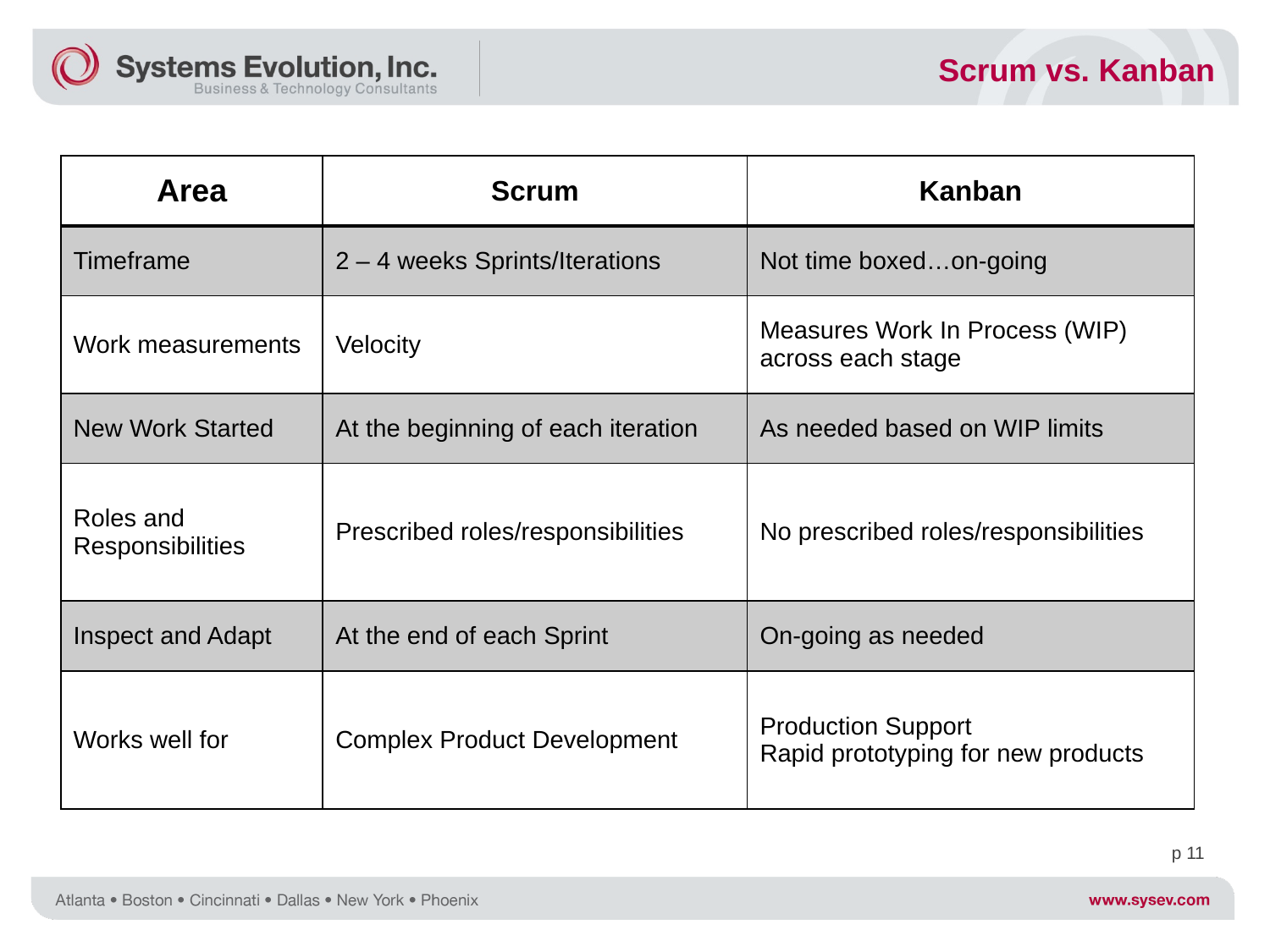

Scrum vs. Kanban
| Area | Scrum | Kanban |
| --- | --- | --- |
| Timeframe | 2 – 4 weeks Sprints/Iterations | Not time boxed…on-going |
| Work measurements | Velocity | Measures Work In Process (WIP) across each stage |
| New Work Started | At the beginning of each iteration | As needed based on WIP limits |
| Roles and Responsibilities | Prescribed roles/responsibilities | No prescribed roles/responsibilities |
| Inspect and Adapt | At the end of each Sprint | On-going as needed |
| Works well for | Complex Product Development | Production Support Rapid prototyping for new products |
p 11